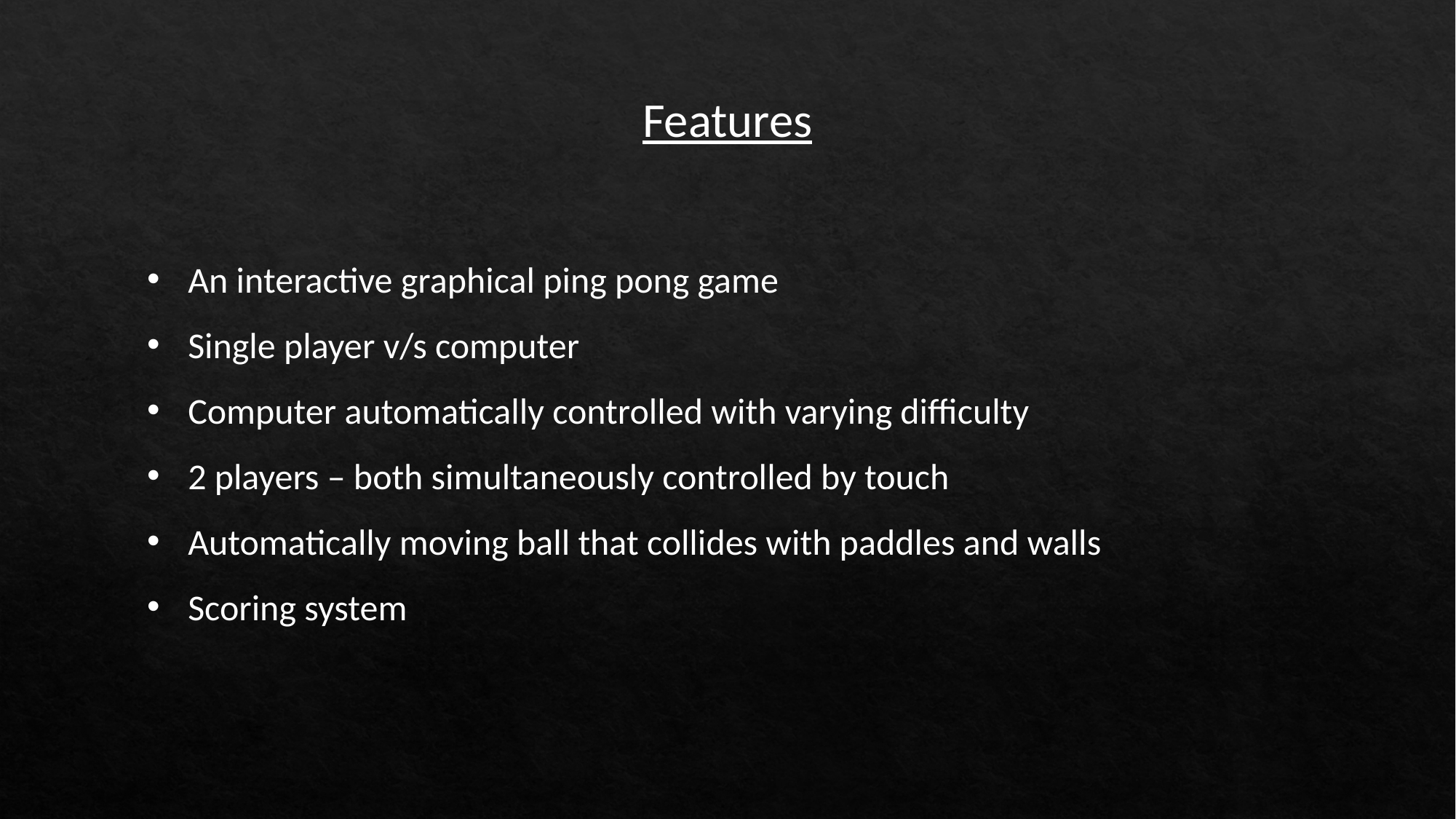

Features

An interactive graphical ping pong game
Single player v/s computer
Computer automatically controlled with varying difficulty
2 players – both simultaneously controlled by touch
Automatically moving ball that collides with paddles and walls
Scoring system